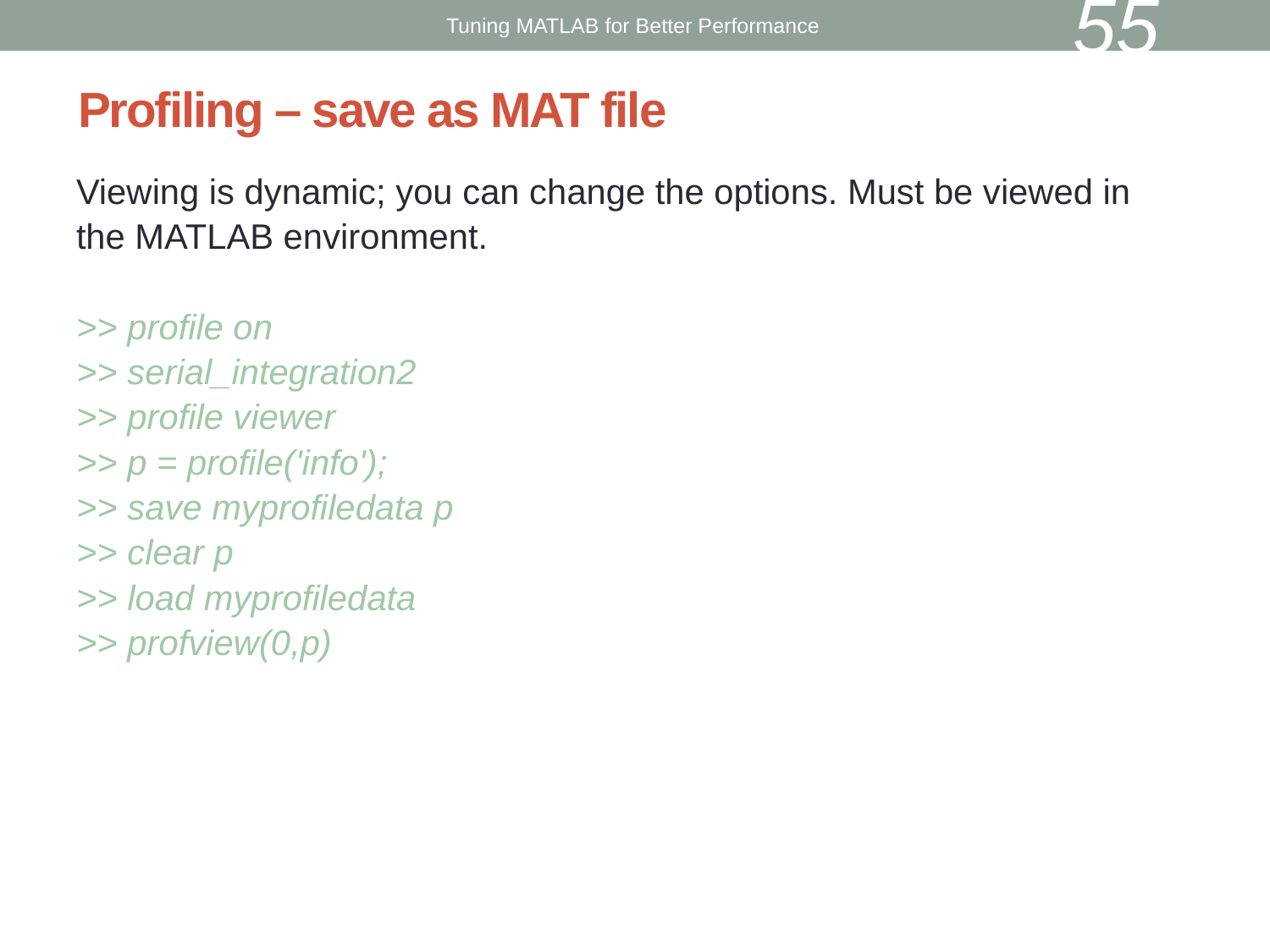

55
Tuning MATLAB for Better Performance
# Profiling – save as MAT file
Viewing is dynamic; you can change the options. Must be viewed in
the MATLAB environment.

>> profile on
>> serial_integration2
>> profile viewer
>> p = profile('info');
>> save myprofiledata p
>> clear p
>> load myprofiledata
>> profview(0,p)